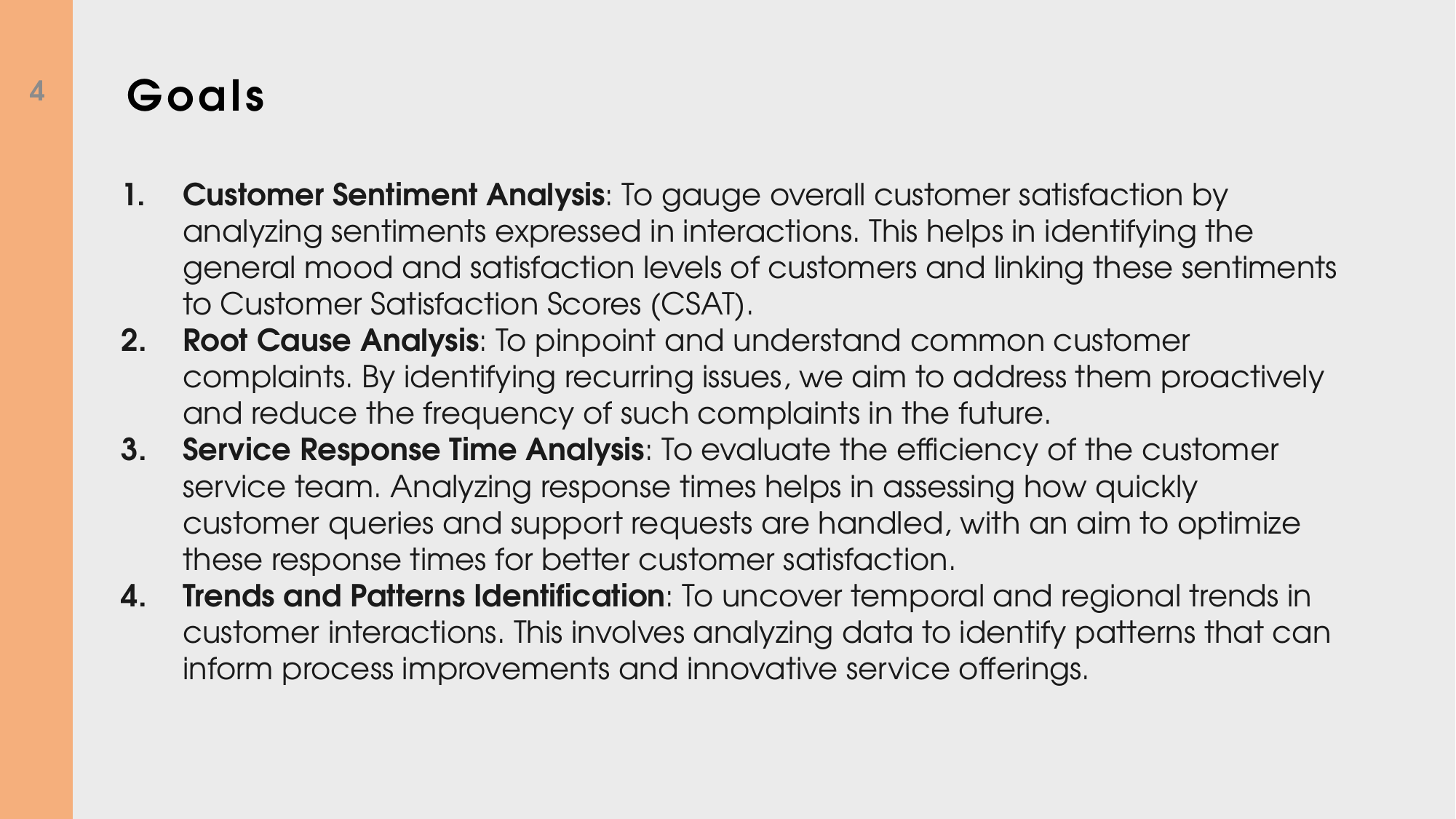

4
# Goals
Customer Sentiment Analysis: To gauge overall customer satisfaction by analyzing sentiments expressed in interactions. This helps in identifying the general mood and satisfaction levels of customers and linking these sentiments to Customer Satisfaction Scores (CSAT).
Root Cause Analysis: To pinpoint and understand common customer complaints. By identifying recurring issues, we aim to address them proactively and reduce the frequency of such complaints in the future.
Service Response Time Analysis: To evaluate the efficiency of the customer service team. Analyzing response times helps in assessing how quickly customer queries and support requests are handled, with an aim to optimize these response times for better customer satisfaction.
Trends and Patterns Identification: To uncover temporal and regional trends in customer interactions. This involves analyzing data to identify patterns that can inform process improvements and innovative service offerings.